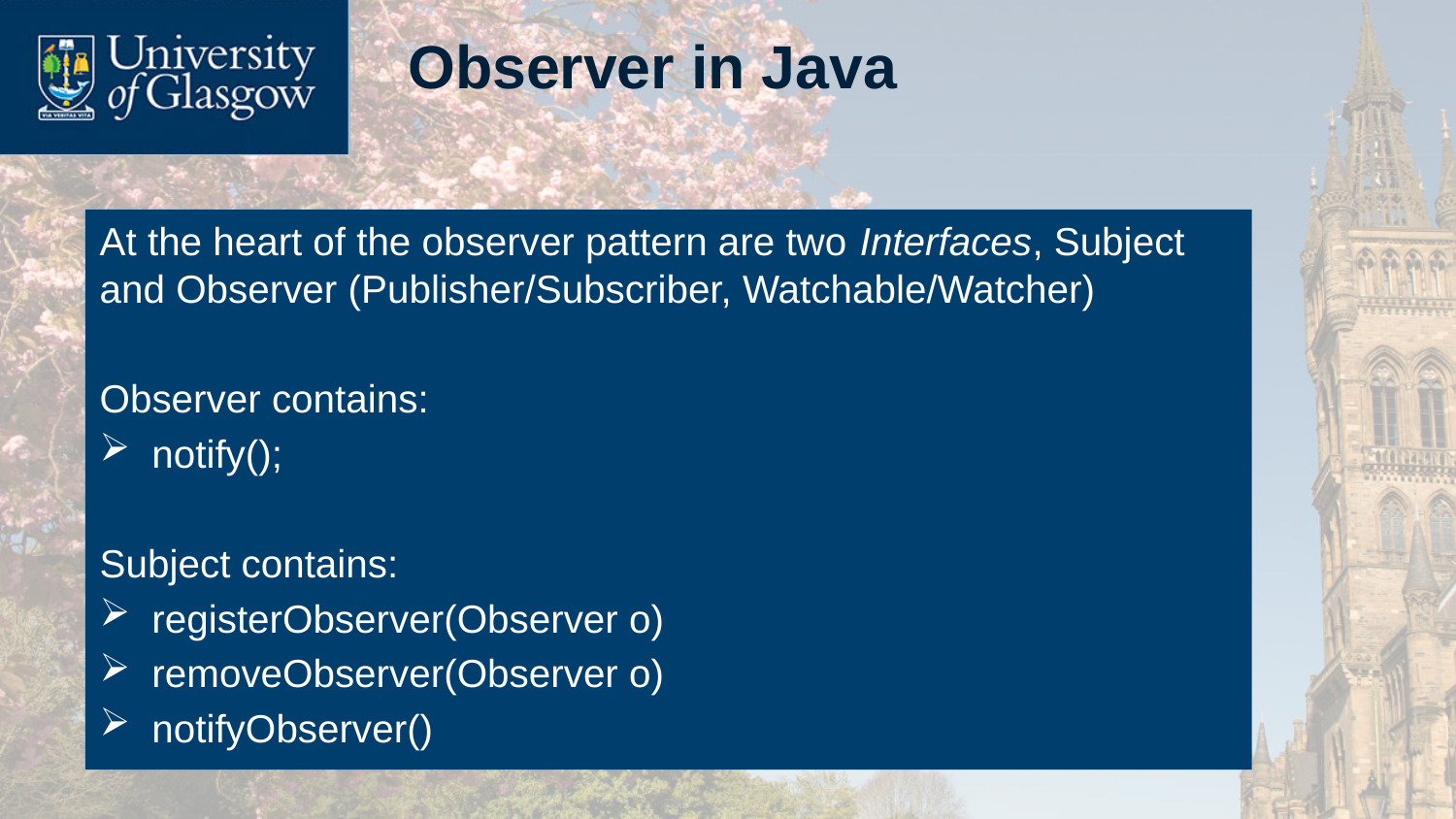

# Observer in Java
At the heart of the observer pattern are two Interfaces, Subject and Observer (Publisher/Subscriber, Watchable/Watcher)

Observer contains:
notify();

Subject contains:
registerObserver(Observer o)
removeObserver(Observer o)
notifyObserver()